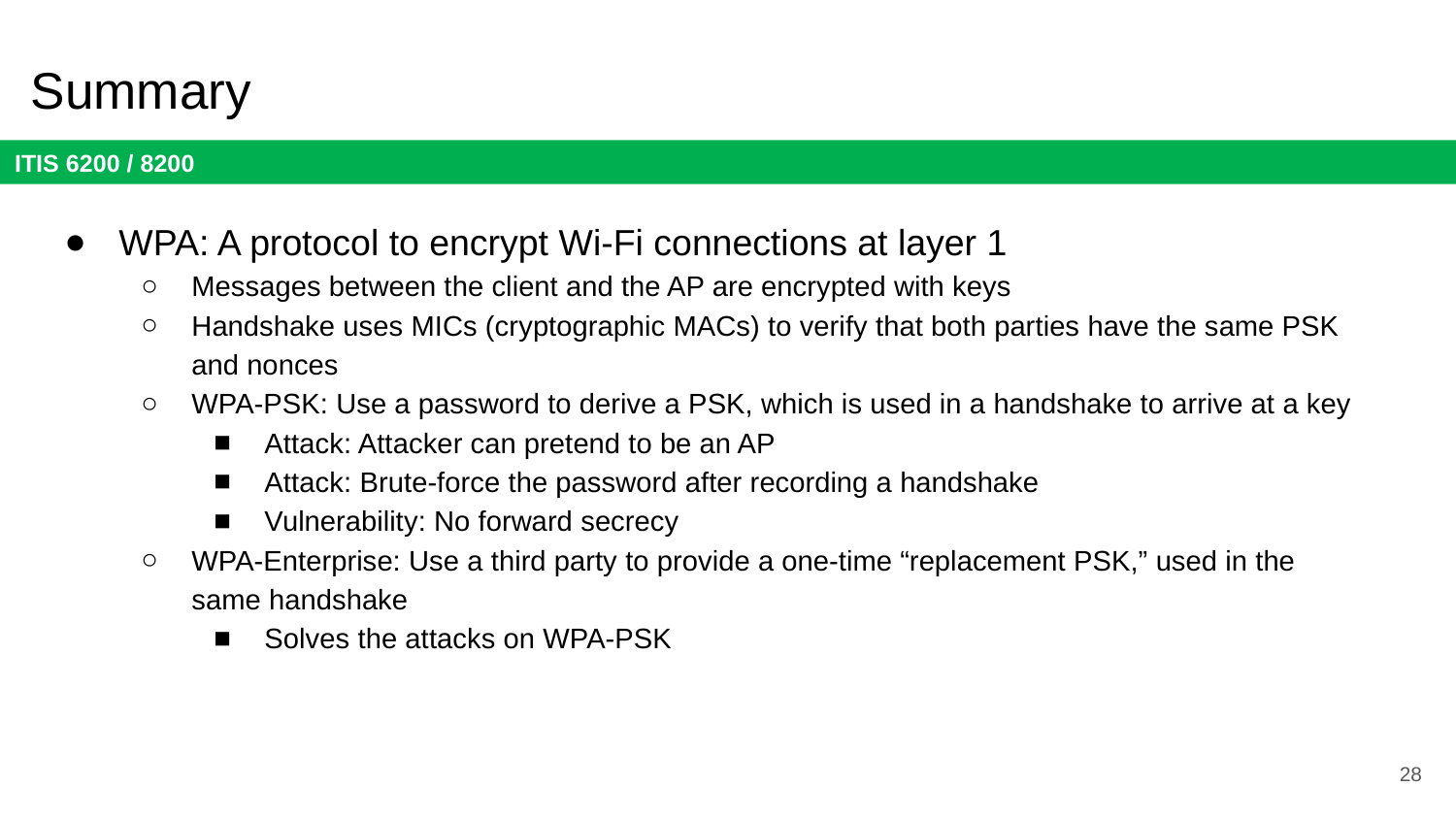

# Summary
WPA: A protocol to encrypt Wi-Fi connections at layer 1
Messages between the client and the AP are encrypted with keys
Handshake uses MICs (cryptographic MACs) to verify that both parties have the same PSK and nonces
WPA-PSK: Use a password to derive a PSK, which is used in a handshake to arrive at a key
Attack: Attacker can pretend to be an AP
Attack: Brute-force the password after recording a handshake
Vulnerability: No forward secrecy
WPA-Enterprise: Use a third party to provide a one-time “replacement PSK,” used in the same handshake
Solves the attacks on WPA-PSK
28